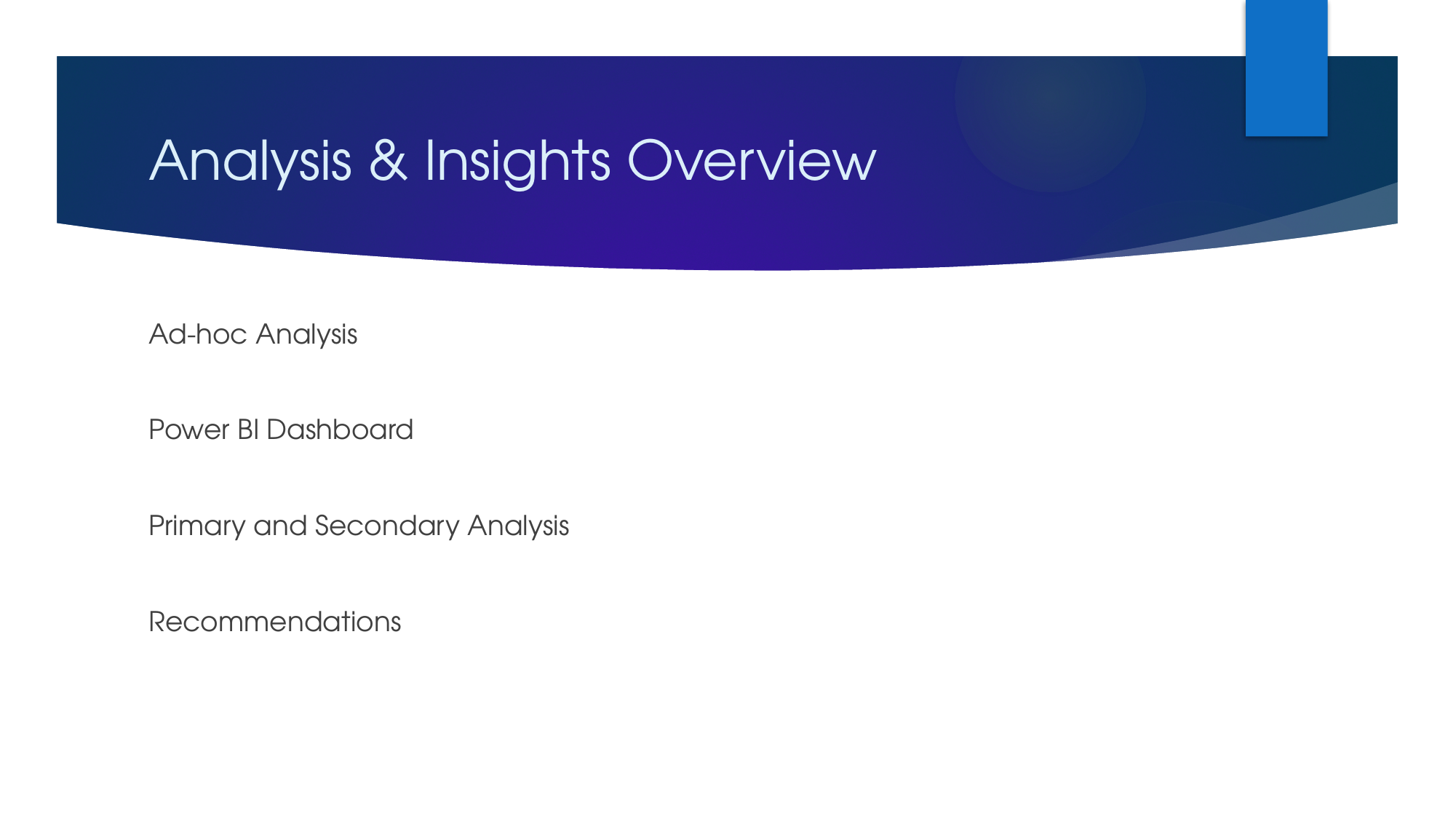

# Analysis & Insights Overview
Ad-hoc Analysis

Power BI Dashboard

Primary and Secondary Analysis

Recommendations